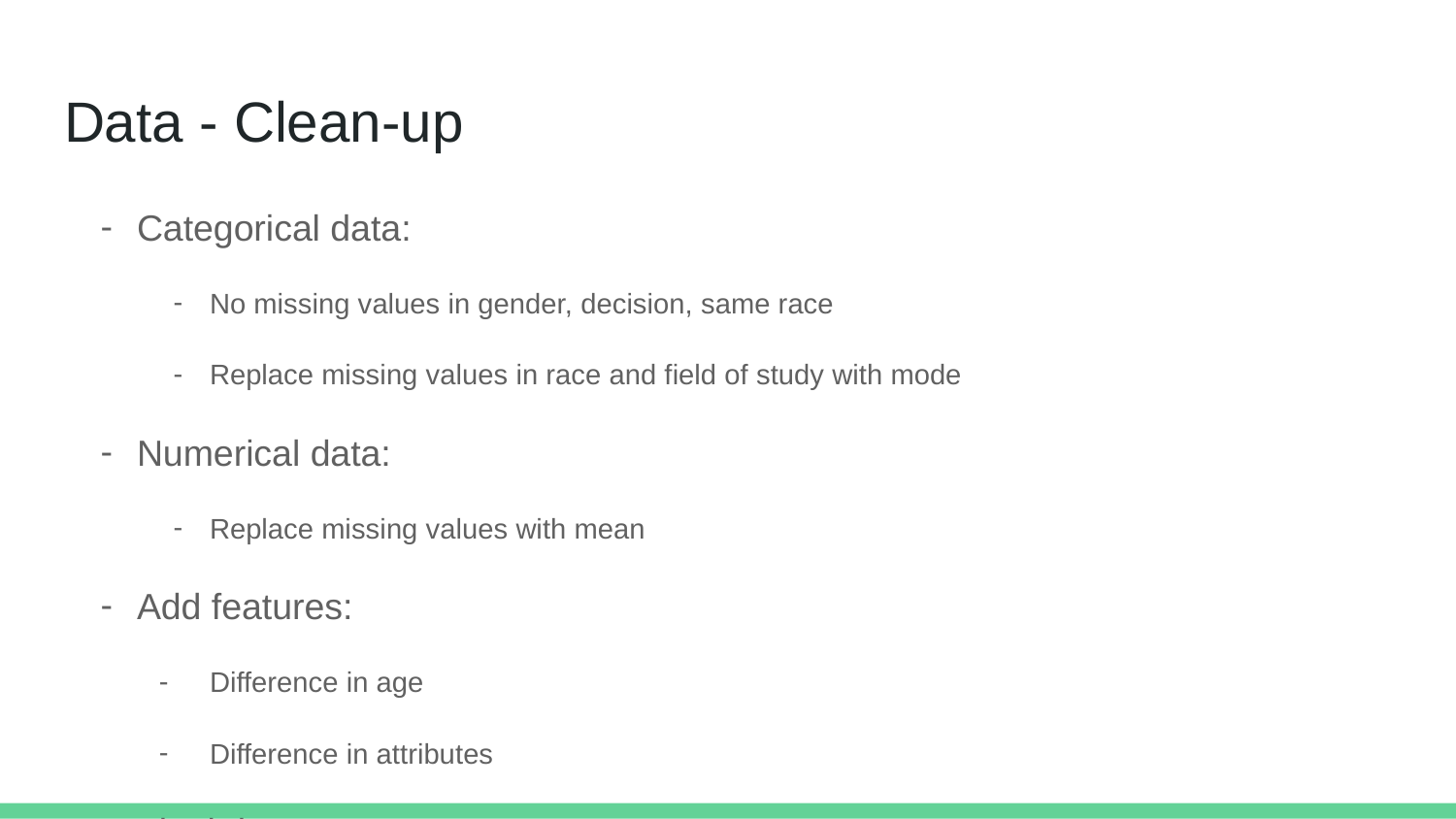

# Data - Clean-up
Categorical data:
No missing values in gender, decision, same race
Replace missing values in race and field of study with mode
Numerical data:
Replace missing values with mean
Add features:
Difference in age
Difference in attributes
Final dataset:
34 features, 8378 entries